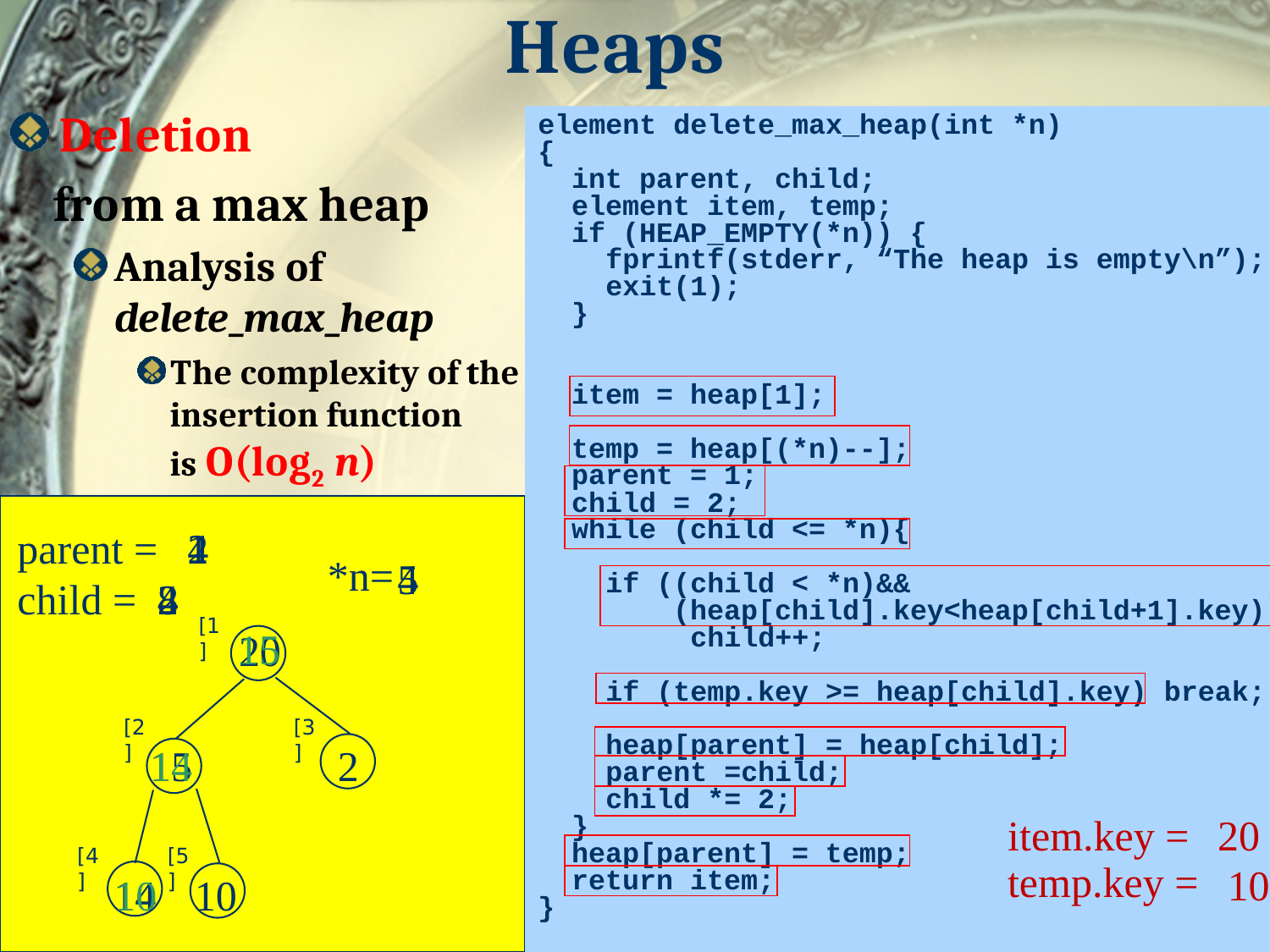

# Heaps
Deletion
    from a max heap
Analysis of
delete_max_heap
The complexity of the
insertion function
is O(log2 n)
element delete_max_heap(int *n)
{
  int parent, child;
  element item, temp;
  if (HEAP_EMPTY(*n)) {
    fprintf(stderr, “The heap is empty\n”);
    exit(1);
  }

  item = heap[1];

  temp = heap[(*n)--];
  parent = 1;
  child = 2;
  while (child <= *n){

    if ((child < *n)&&
        (heap[child].key<heap[child+1].key))
         child++;

    if (temp.key >= heap[child].key) break;

    heap[parent] = heap[child];
    parent =child;
    child *= 2;
  }
  heap[parent] = temp;
  return item;
}

parent =
1
2
4

*n=
5
4

child =
2
4
8
[1]
15
20

[2]
[3]

15
14
2

item.key =
20

[4]
[5]
temp.key =
10

10
14
10